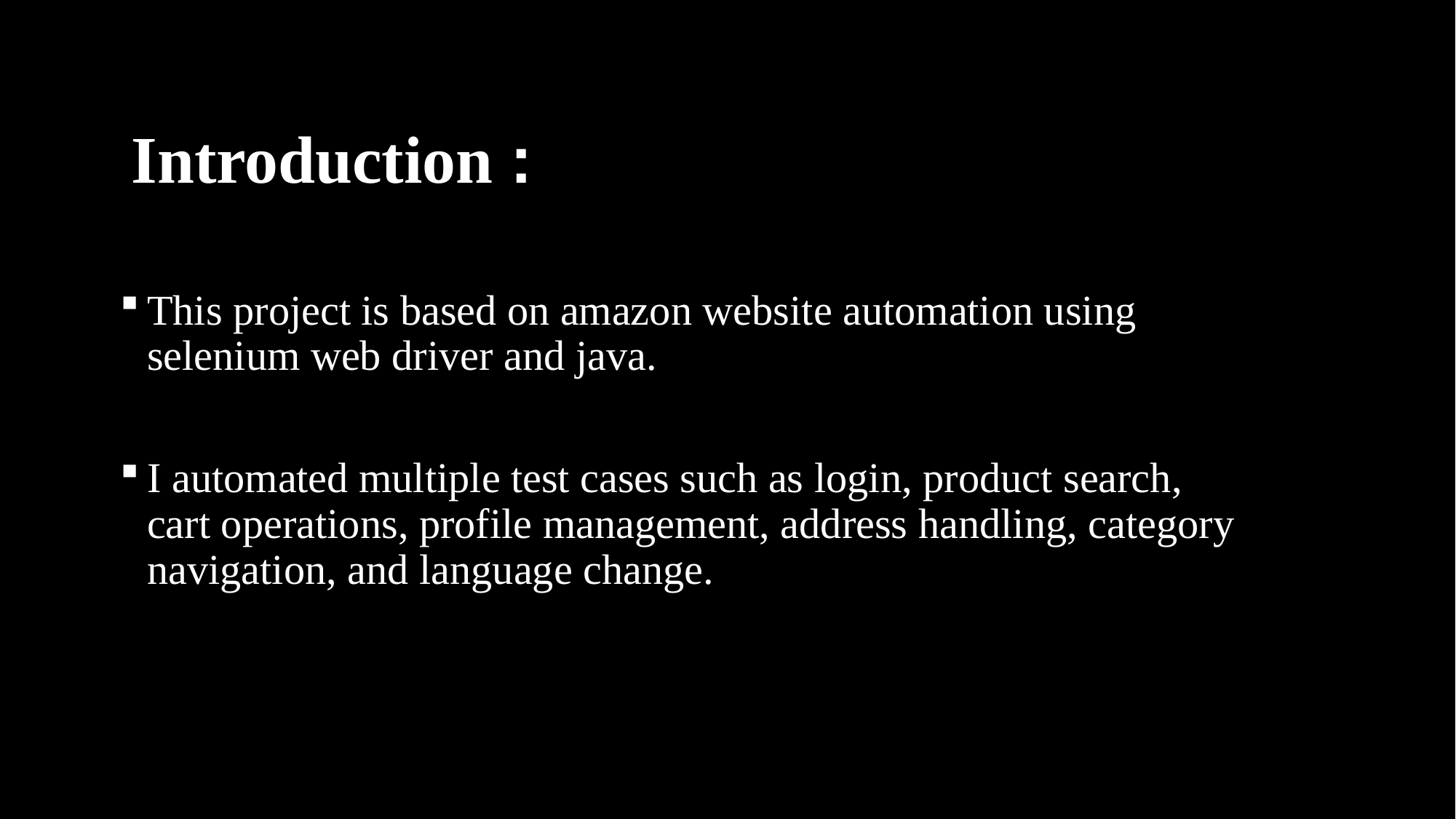

# Introduction :
This project is based on amazon website automation using selenium web driver and java.

I automated multiple test cases such as login, product search, cart operations, profile management, address handling, category navigation, and language change.